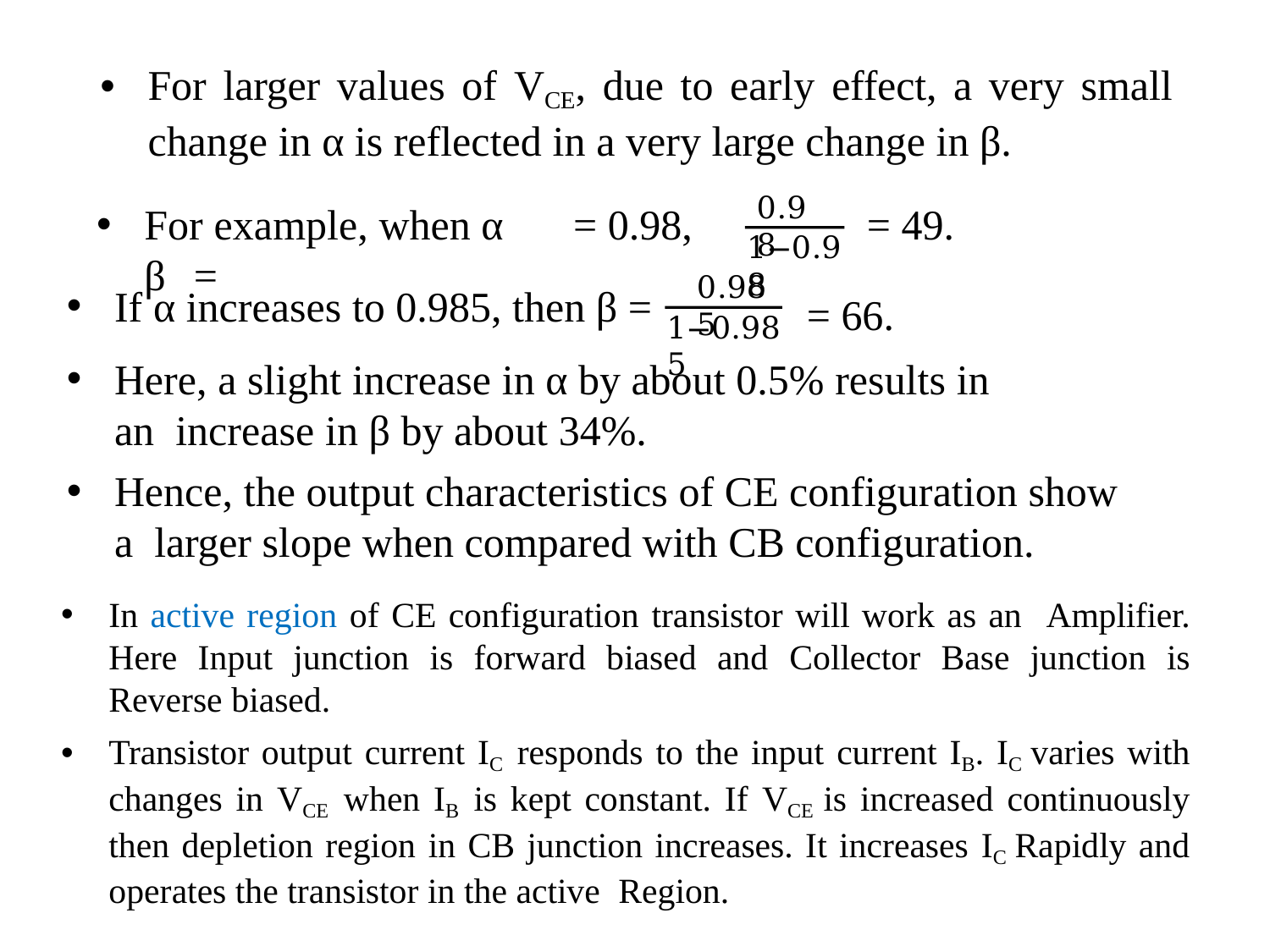

For larger values of VCE, due to early effect, a very small  change in α is reflected in a very large change in β.
0.98
For example, when α	= 0.98, β	=
= 49.

1−0.98
If α increases to 0.985, then β =
Here, a slight increase in α by about 0.5% results in an  increase in β by about 34%.
Hence, the output characteristics of CE configuration show a  larger slope when compared with CB configuration.
0.985
= 66.

1−0.985
In active region of CE configuration transistor will work as an  Amplifier. Here Input junction is forward biased and Collector Base junction is Reverse biased.
Transistor output current IC responds to the input current IB. IC varies with changes in VCE when IB is kept constant. If VCE is increased continuously then depletion region in CB junction increases. It increases IC Rapidly and operates the transistor in the active  Region.